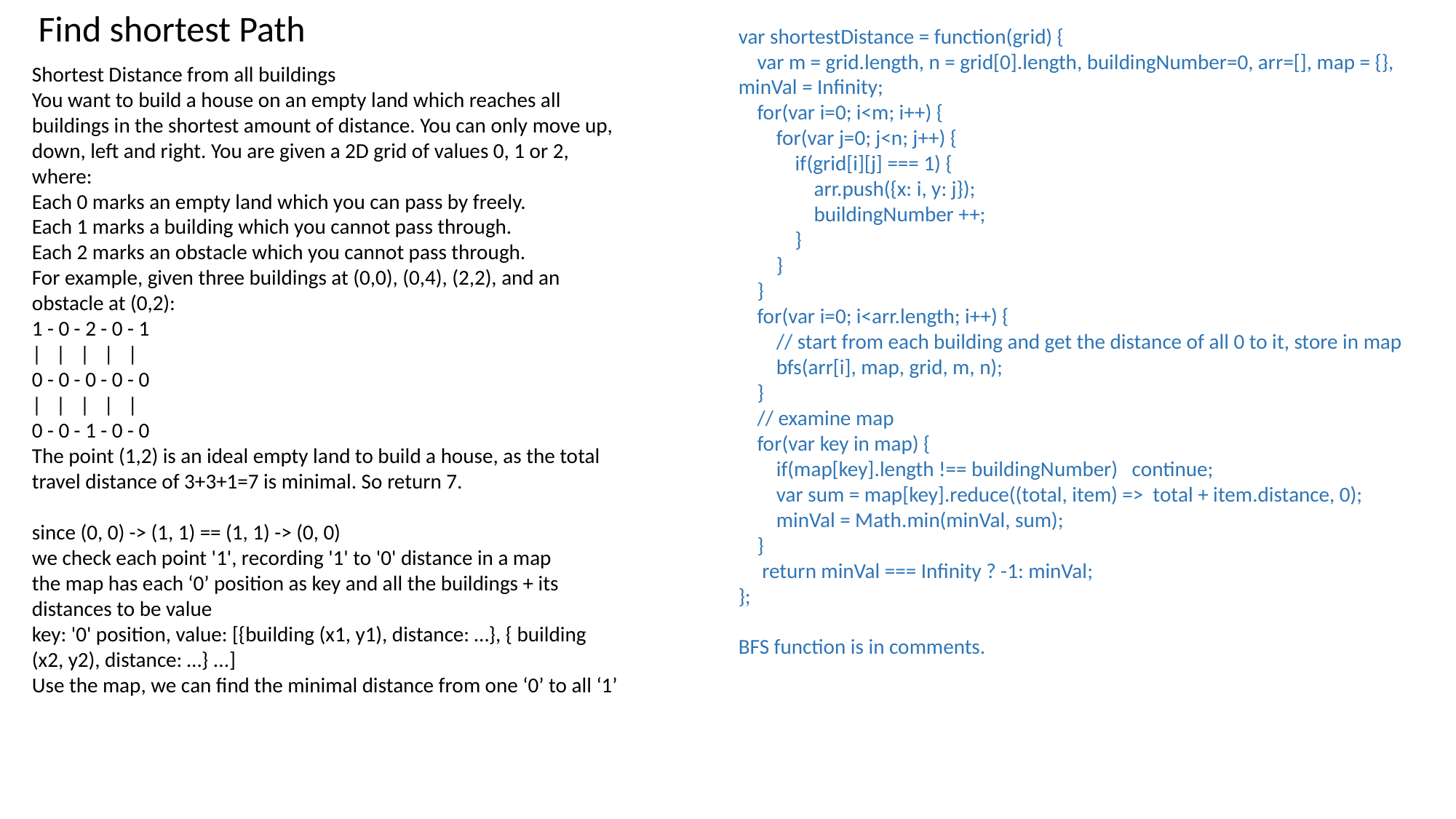

Find shortest Path
var shortestDistance = function(grid) {
    var m = grid.length, n = grid[0].length, buildingNumber=0, arr=[], map = {}, minVal = Infinity;
    for(var i=0; i<m; i++) {
        for(var j=0; j<n; j++) {
            if(grid[i][j] === 1) {
                arr.push({x: i, y: j});
                buildingNumber ++;
            }
        }
    }
    for(var i=0; i<arr.length; i++) {
        // start from each building and get the distance of all 0 to it, store in map
        bfs(arr[i], map, grid, m, n);
    }
    // examine map
    for(var key in map) {
        if(map[key].length !== buildingNumber)   continue;
        var sum = map[key].reduce((total, item) =>  total + item.distance, 0);
        minVal = Math.min(minVal, sum);
    }
     return minVal === Infinity ? -1: minVal;
};

BFS function is in comments.
Shortest Distance from all buildings
You want to build a house on an empty land which reaches all buildings in the shortest amount of distance. You can only move up, down, left and right. You are given a 2D grid of values 0, 1 or 2, where:
Each 0 marks an empty land which you can pass by freely.
Each 1 marks a building which you cannot pass through.
Each 2 marks an obstacle which you cannot pass through.
For example, given three buildings at (0,0), (0,4), (2,2), and an obstacle at (0,2):
1 - 0 - 2 - 0 - 1
|   |   |   |   |
0 - 0 - 0 - 0 - 0
|   |   |   |   |
0 - 0 - 1 - 0 - 0
The point (1,2) is an ideal empty land to build a house, as the total travel distance of 3+3+1=7 is minimal. So return 7.

since (0, 0) -> (1, 1) == (1, 1) -> (0, 0)
we check each point '1', recording '1' to '0' distance in a map
the map has each ‘0’ position as key and all the buildings + its distances to be value
key: '0' position, value: [{building (x1, y1), distance: …}, { building (x2, y2), distance: …} ...]
Use the map, we can find the minimal distance from one ‘0’ to all ‘1’